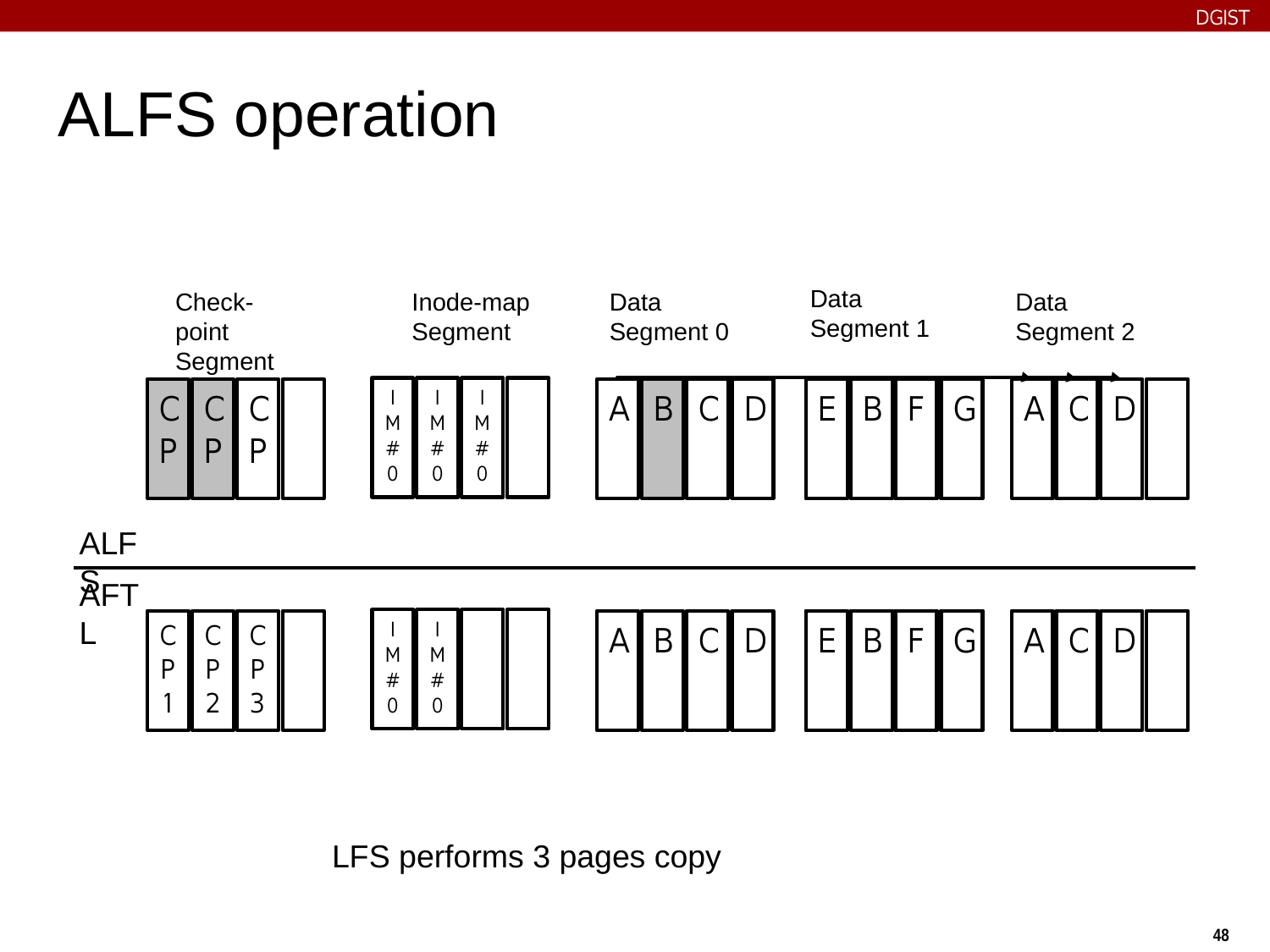

DGIST
# ALFS operation

Data
Segment 1
Check-point
Segment
Inode-map
Segment
Data
Segment 0
Data
Segment 2
IM#0
IM#0

IM#0

CP
CP
CP

A
B
C
D

E

B

F

G
A
C
D

ALFS
AFTL
IM#0
IM#0

CP
1
CP
2
CP3

A
B
C
D

E

B

F

G
A
C
D

LFS performs 3 pages copy